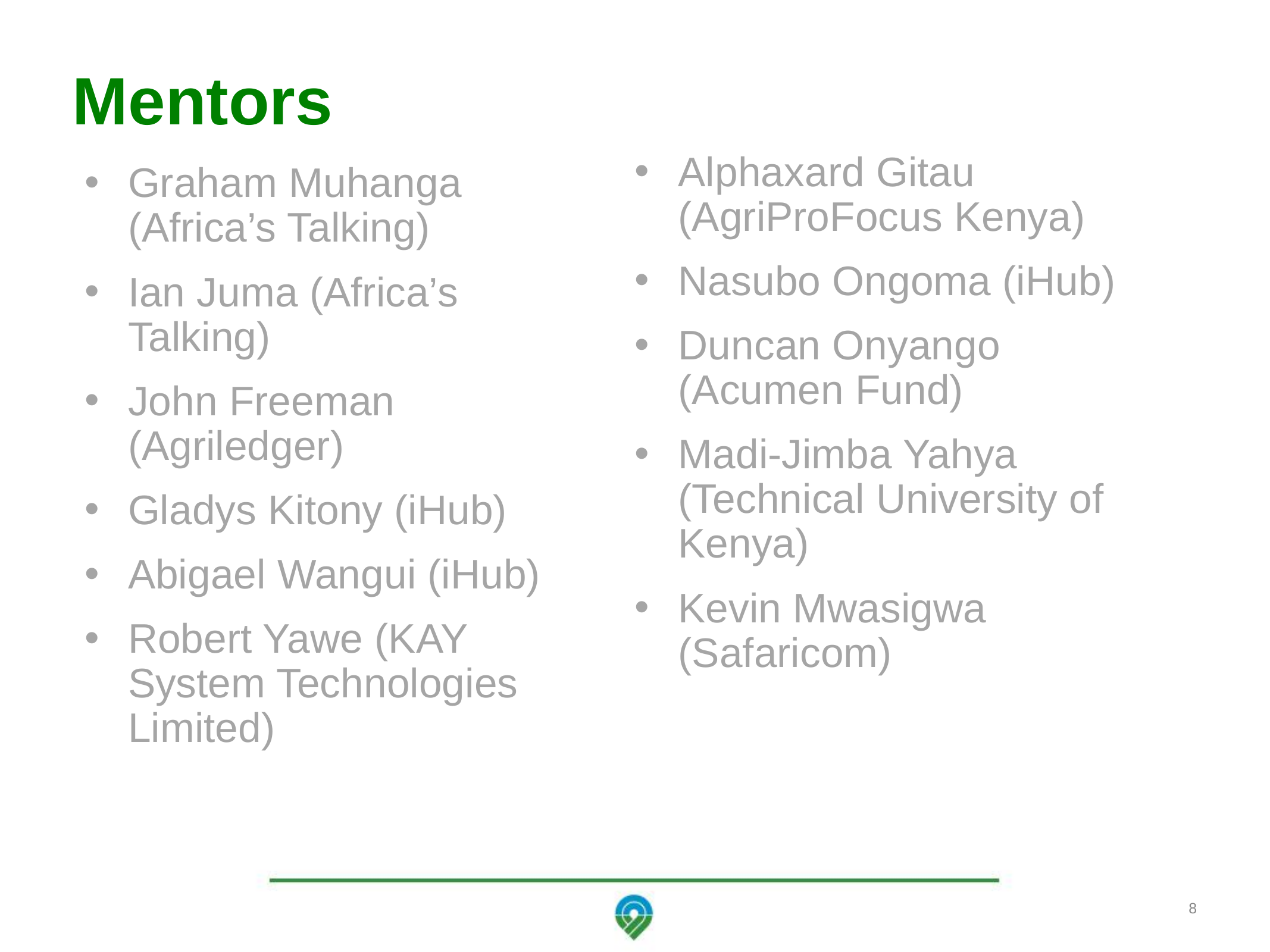

# Mentors
Alphaxard Gitau (AgriProFocus Kenya)
Nasubo Ongoma (iHub)
Duncan Onyango (Acumen Fund)
Madi-Jimba Yahya (Technical University of Kenya)
Kevin Mwasigwa (Safaricom)
Graham Muhanga (Africa’s Talking)
Ian Juma (Africa’s Talking)
John Freeman (Agriledger)
Gladys Kitony (iHub)
Abigael Wangui (iHub)
Robert Yawe (KAY System Technologies Limited)

8